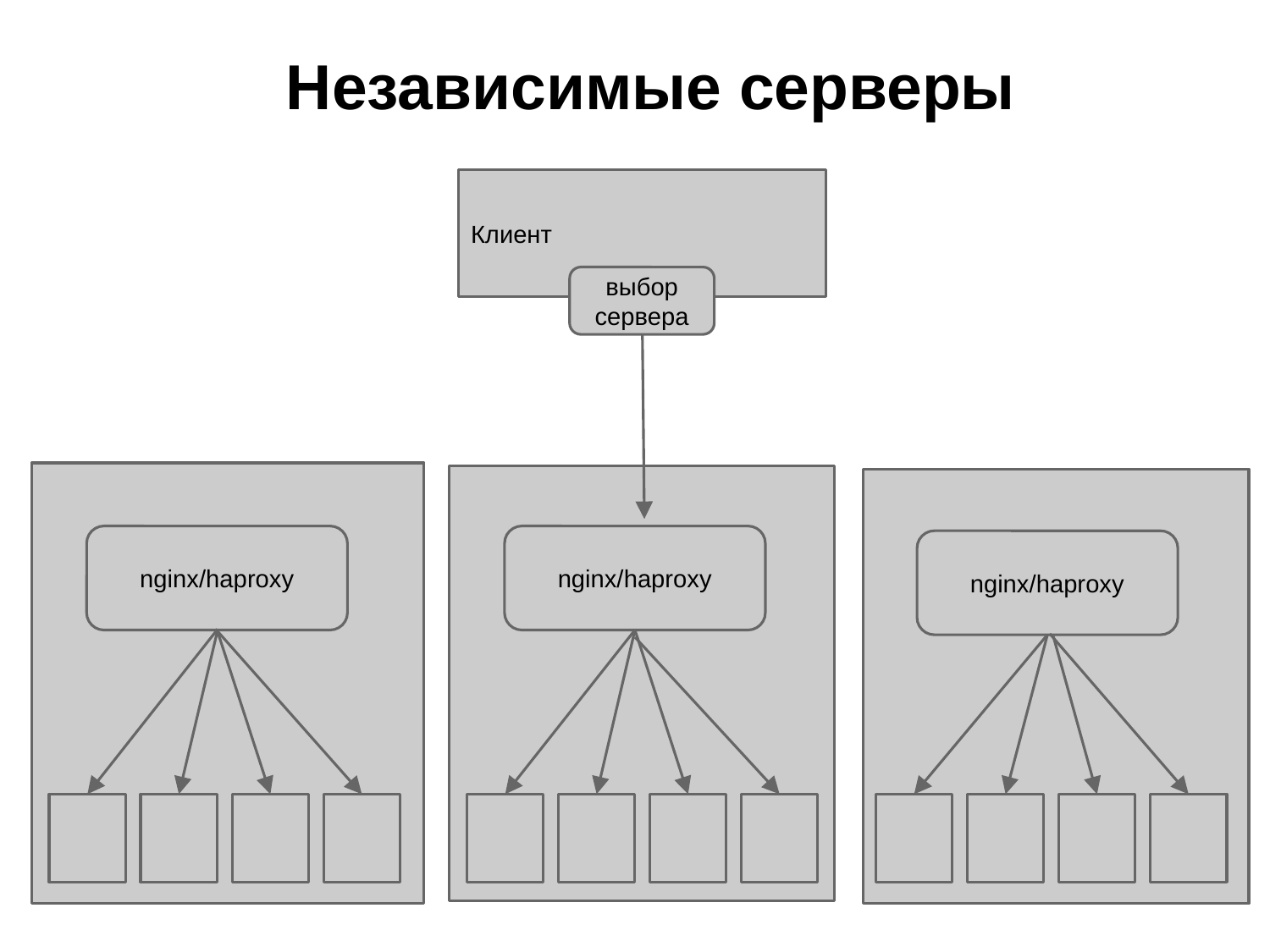

# Независимые серверы
Клиент
выбор сервера

nginx/haproxy
nginx/haproxy
nginx/haproxy